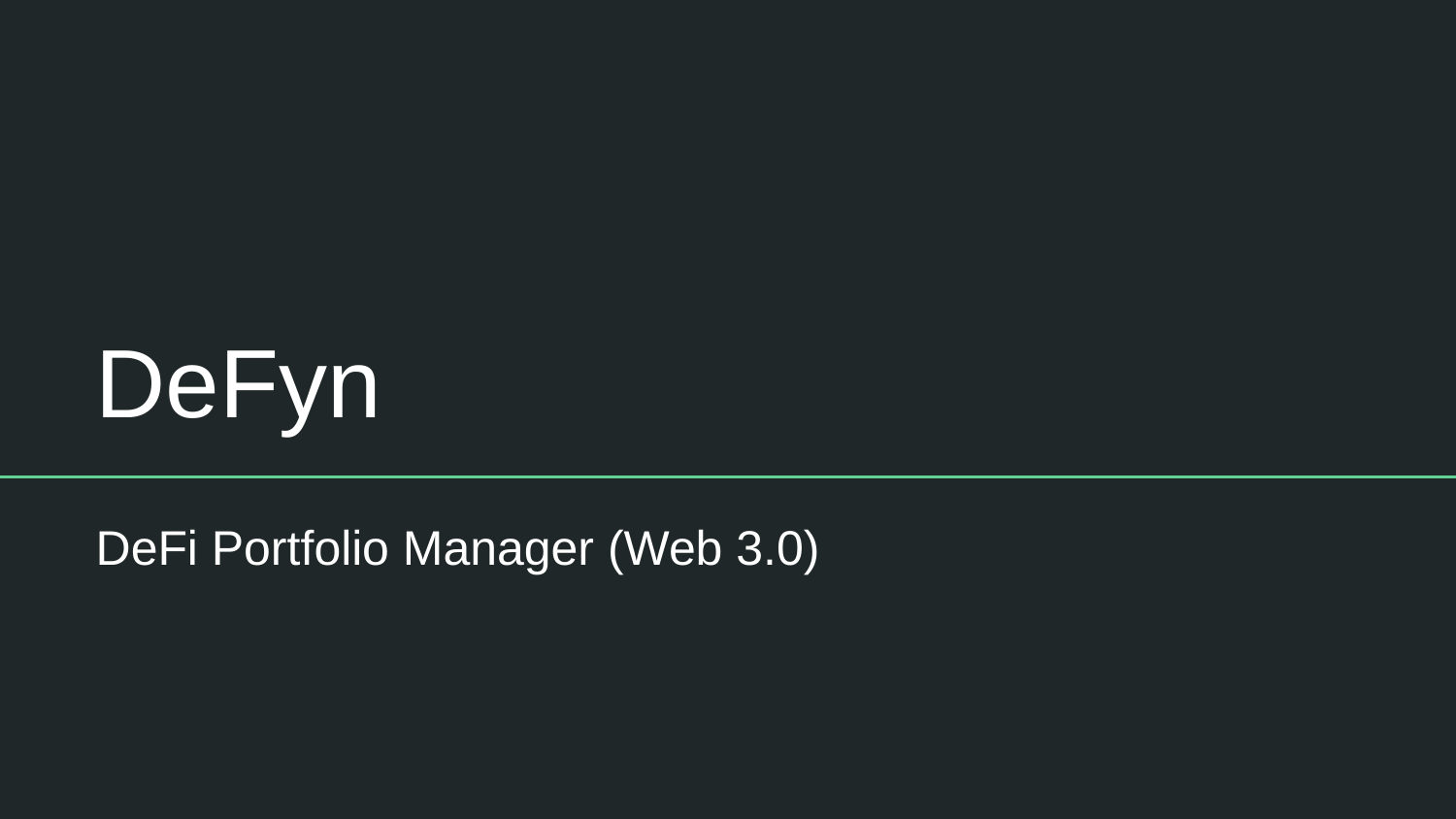

# DeFyn
DeFi Portfolio Manager (Web 3.0)